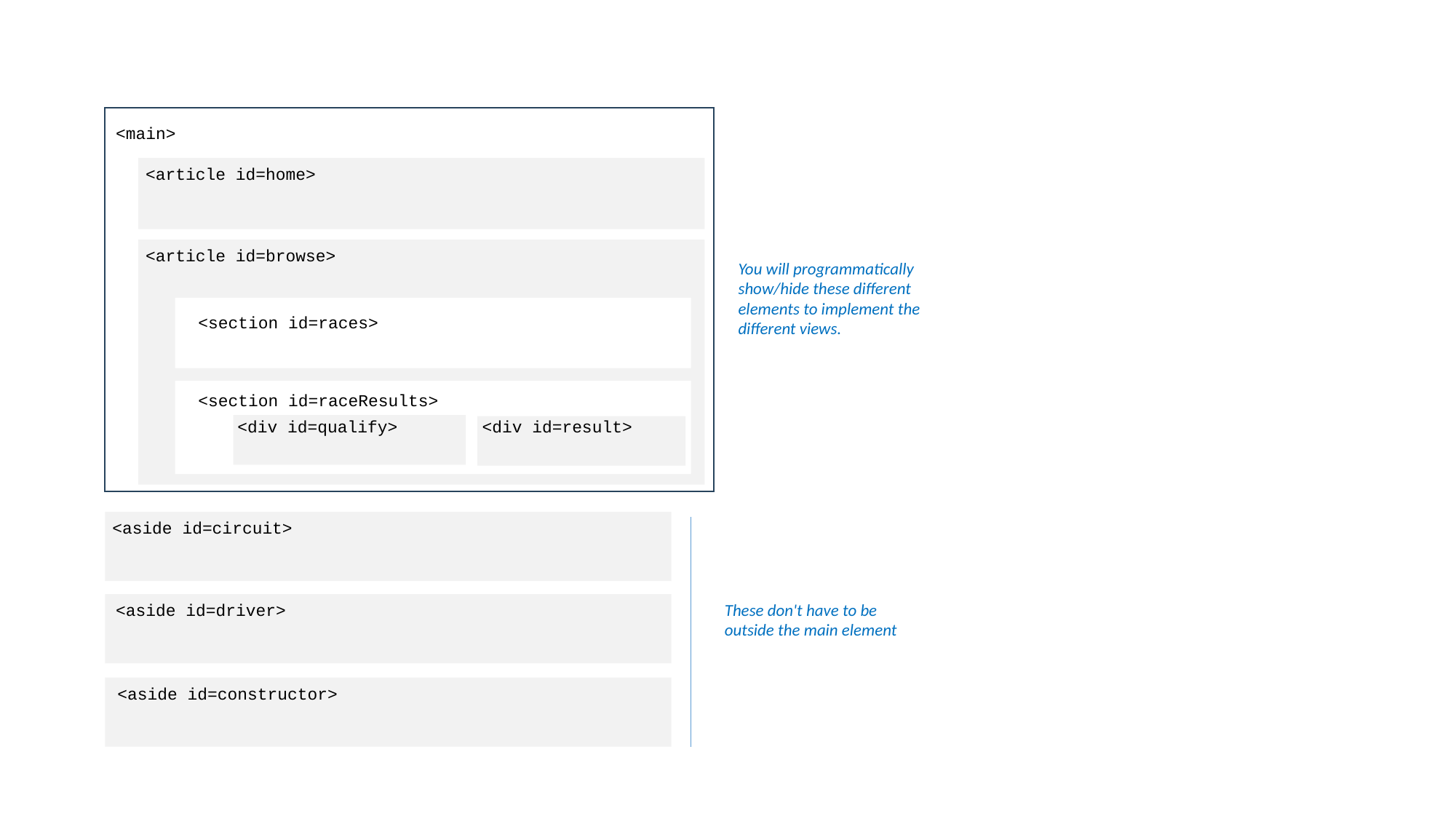

<main>
<article id=home>

<article id=browse>

You will programmatically show/hide these different elements to implement the different views.

<section id=races>

<section id=raceResults>
<div id=qualify>
<div id=result>

<aside id=circuit>

<aside id=driver>
These don't have to be outside the main element

<aside id=constructor>